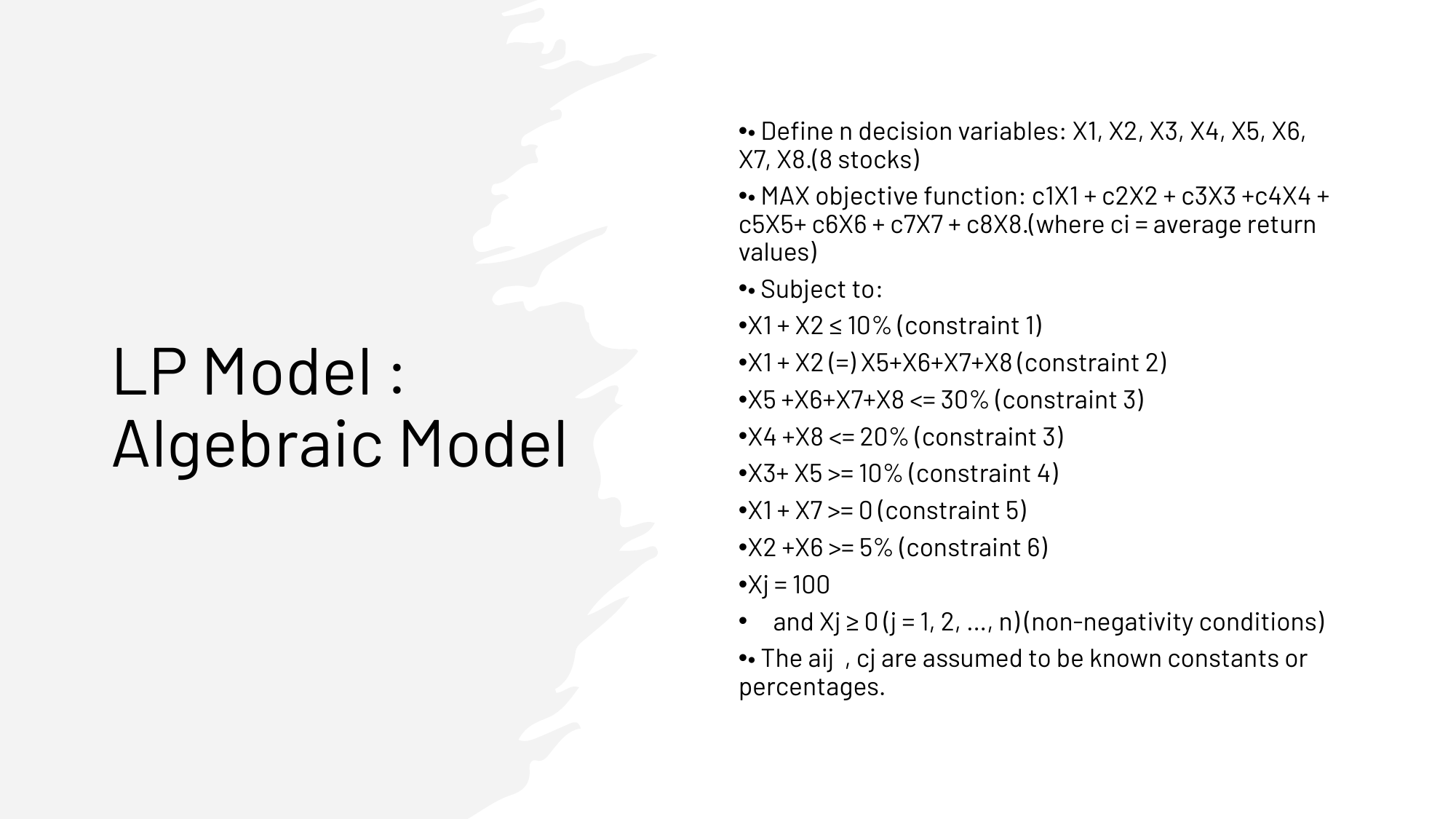

# LP Model : Algebraic Model
• Define n decision variables: X1, X2, X3, X4, X5, X6, X7, X8.(8 stocks)
• MAX objective function: c1X1 + c2X2 + c3X3 +c4X4 + c5X5+ c6X6 + c7X7 + c8X8.(where ci = average return values)
• Subject to:
X1 + X2 ≤ 10% (constraint 1)
X1 + X2 (=) X5+X6+X7+X8 (constraint 2)
X5 +X6+X7+X8 <= 30% (constraint 3)
X4 +X8 <= 20% (constraint 3)
X3+ X5 >= 10% (constraint 4)
X1 + X7 >= 0 (constraint 5)
X2 +X6 >= 5% (constraint 6)
Xj = 100
     and Xj ≥ 0 (j = 1, 2, …, n) (non-negativity conditions)
• The aij  , cj are assumed to be known constants or percentages.